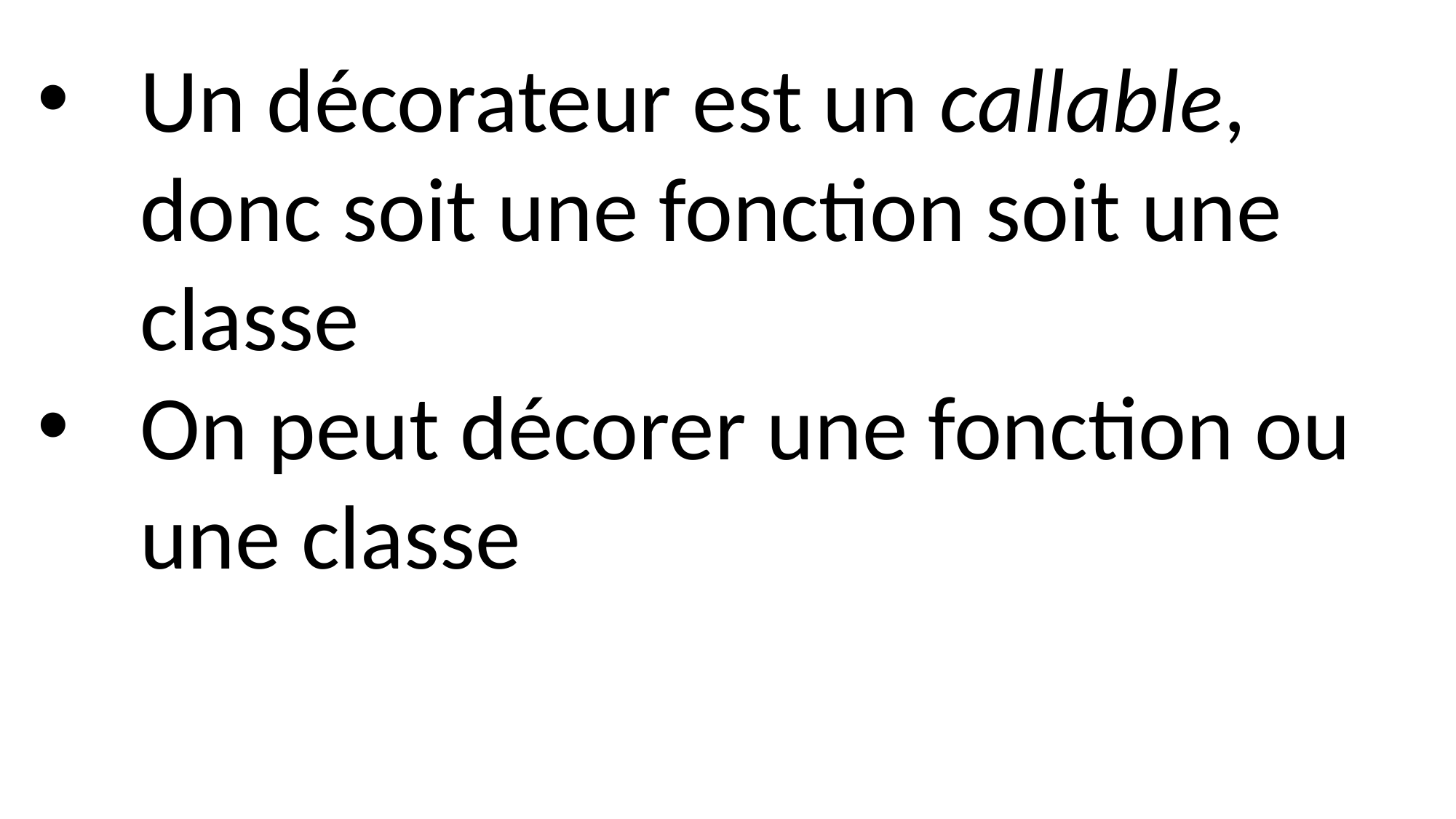

Un décorateur est un callable, donc soit une fonction soit une classe
On peut décorer une fonction ou une classe